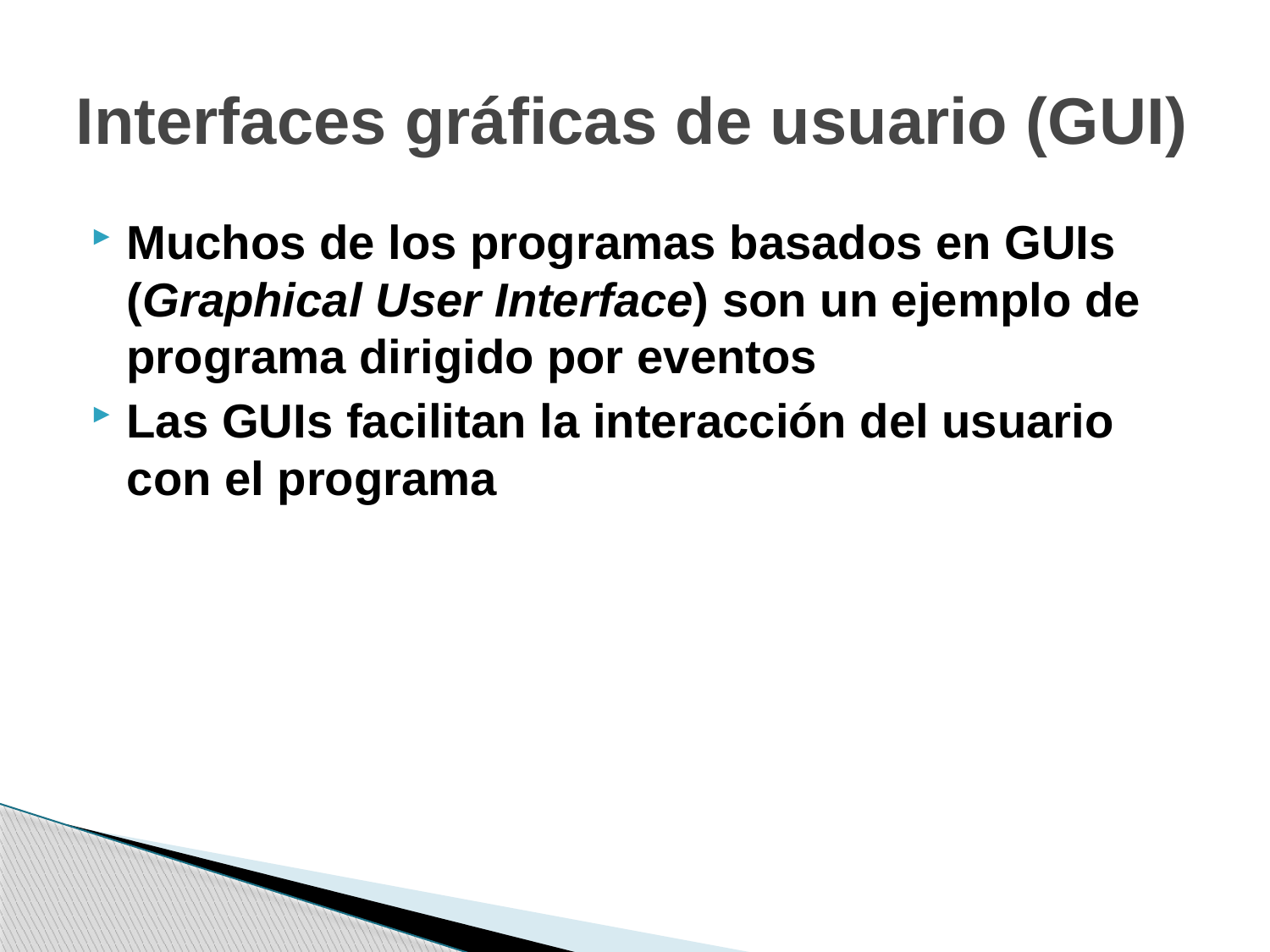

# Interfaces gráficas de usuario (GUI)
Muchos de los programas basados en GUIs (Graphical User Interface) son un ejemplo de programa dirigido por eventos
Las GUIs facilitan la interacción del usuario con el programa